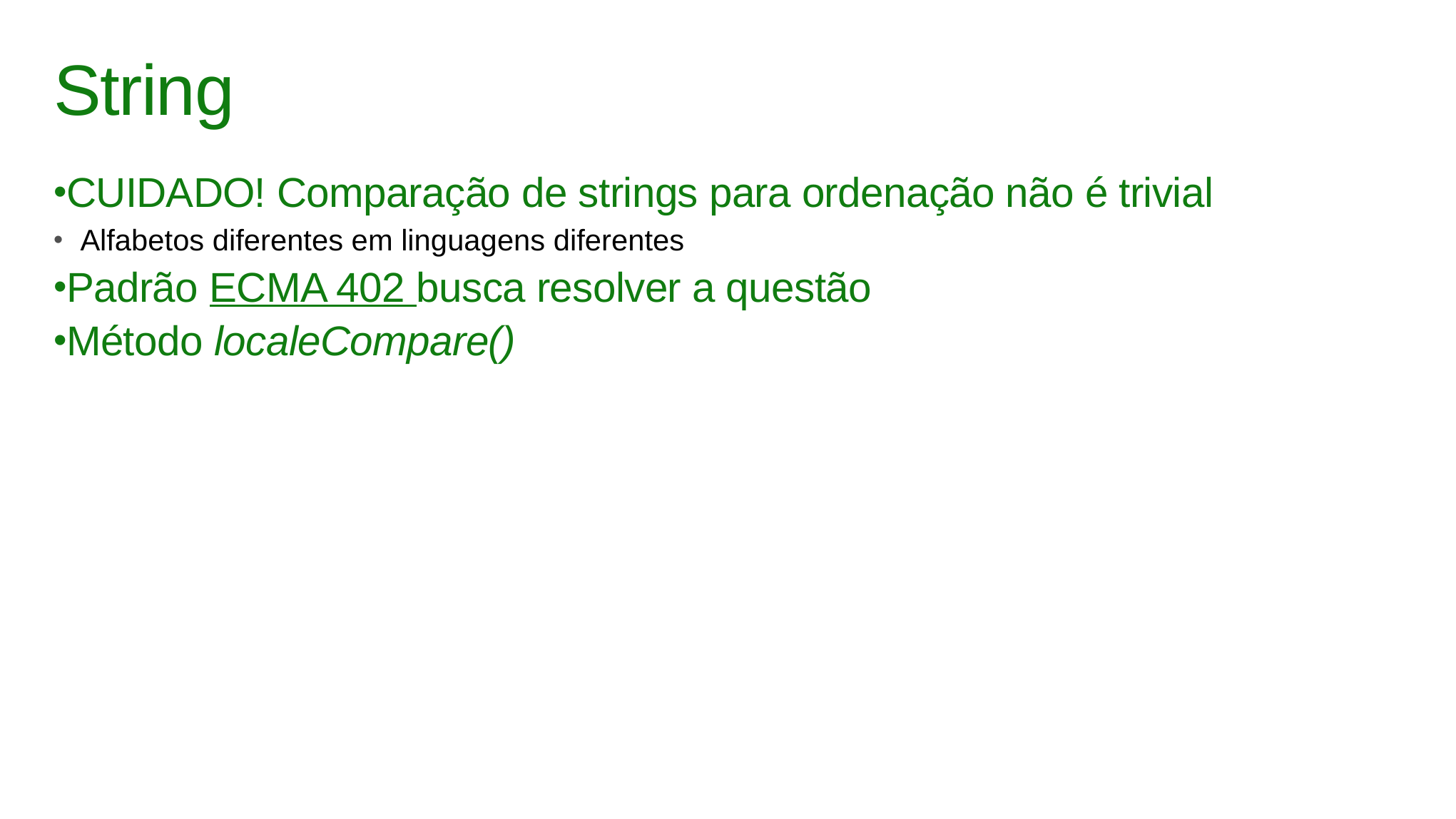

# String
CUIDADO! Comparação de strings para ordenação não é trivial
Alfabetos diferentes em linguagens diferentes
Padrão ECMA 402 busca resolver a questão
Método localeCompare()